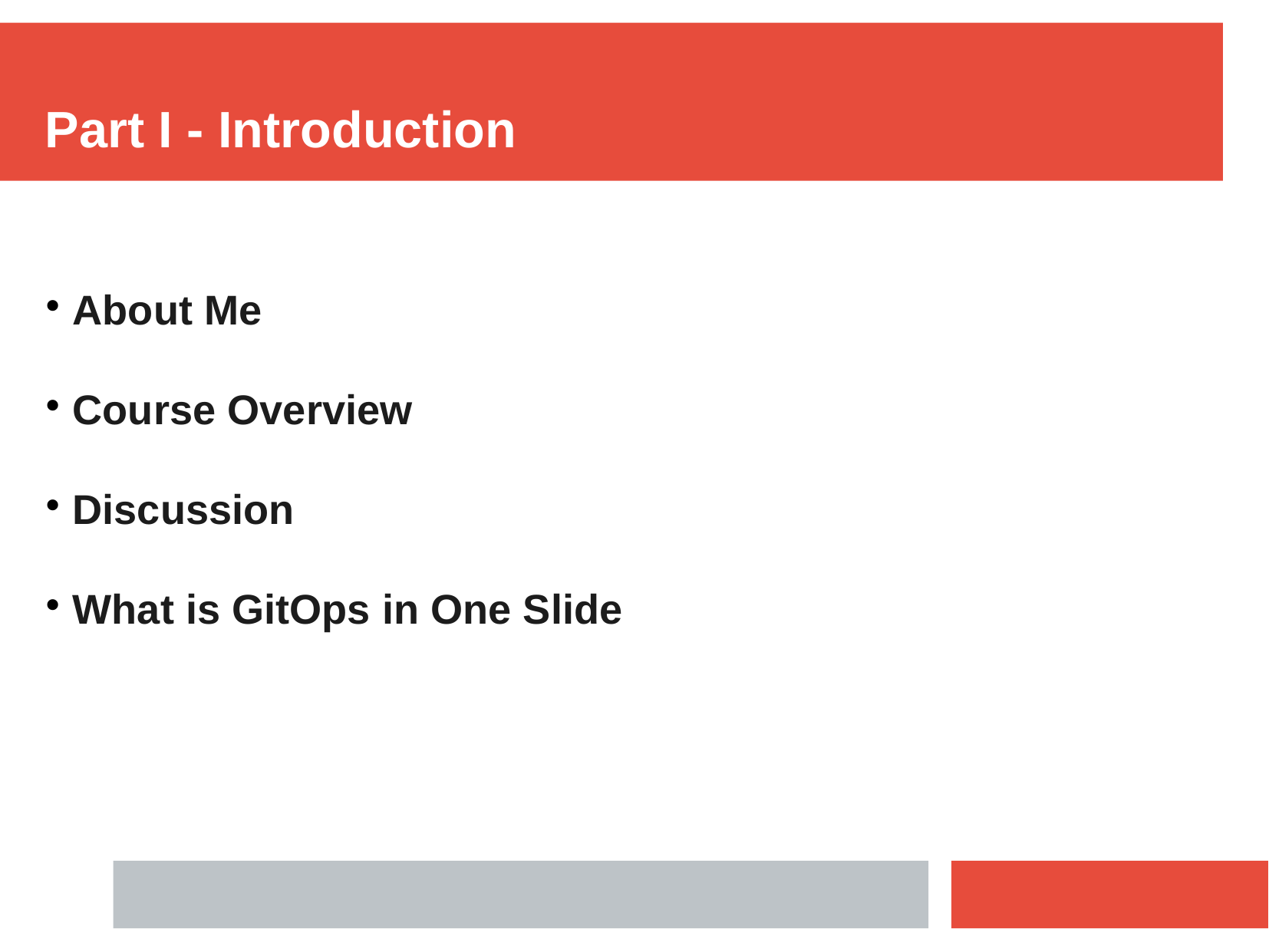

Part I - Introduction

About Me

Course Overview

Discussion

What is GitOps in One Slide